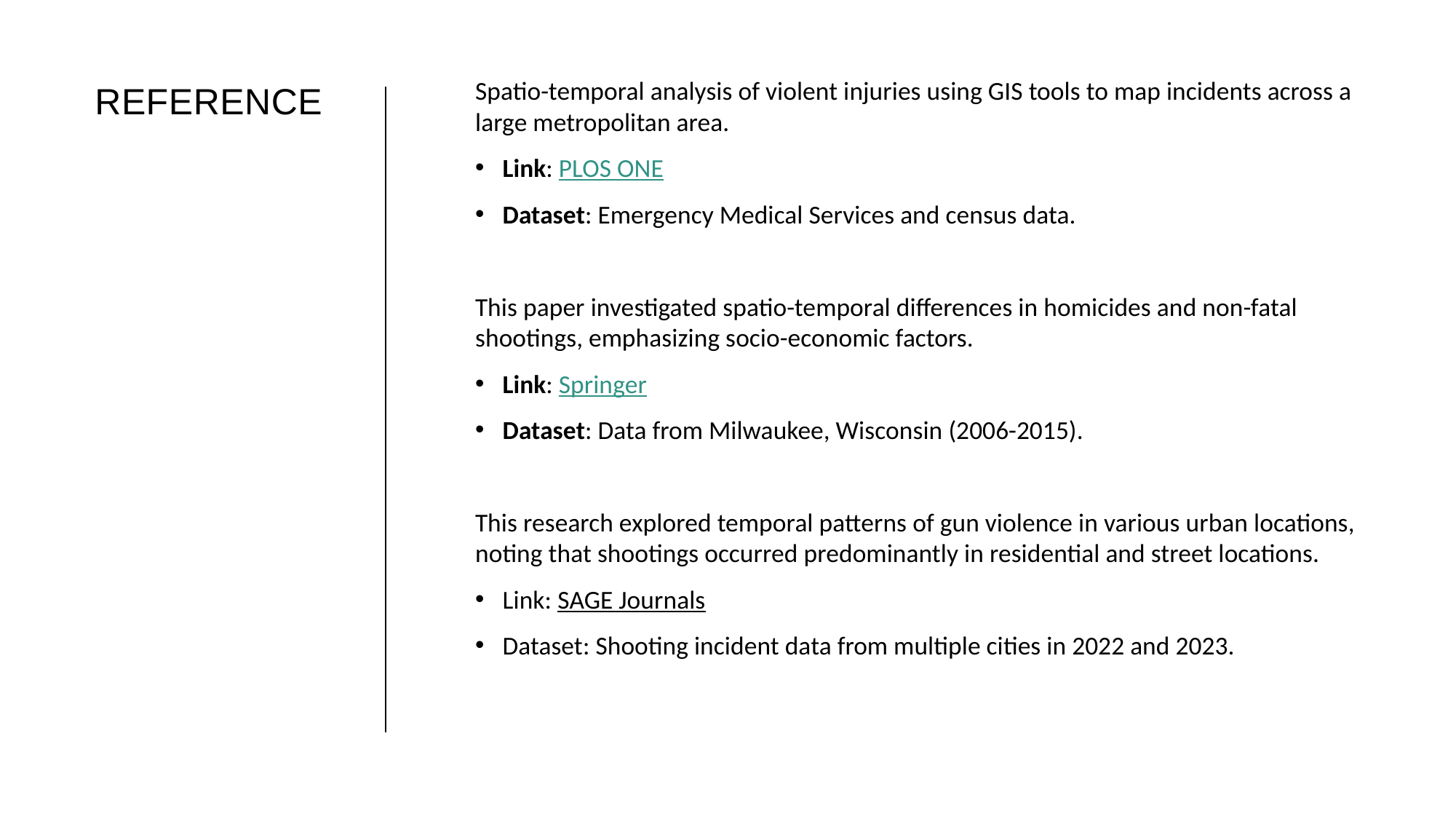

Spatio-temporal analysis of violent injuries using GIS tools to map incidents across a large metropolitan area.
Link: PLOS ONE
Dataset: Emergency Medical Services and census data.

This paper investigated spatio-temporal differences in homicides and non-fatal shootings, emphasizing socio-economic factors.
Link: Springer
Dataset: Data from Milwaukee, Wisconsin (2006-2015).

This research explored temporal patterns of gun violence in various urban locations, noting that shootings occurred predominantly in residential and street locations.
Link: SAGE Journals
Dataset: Shooting incident data from multiple cities in 2022 and 2023.

# reference